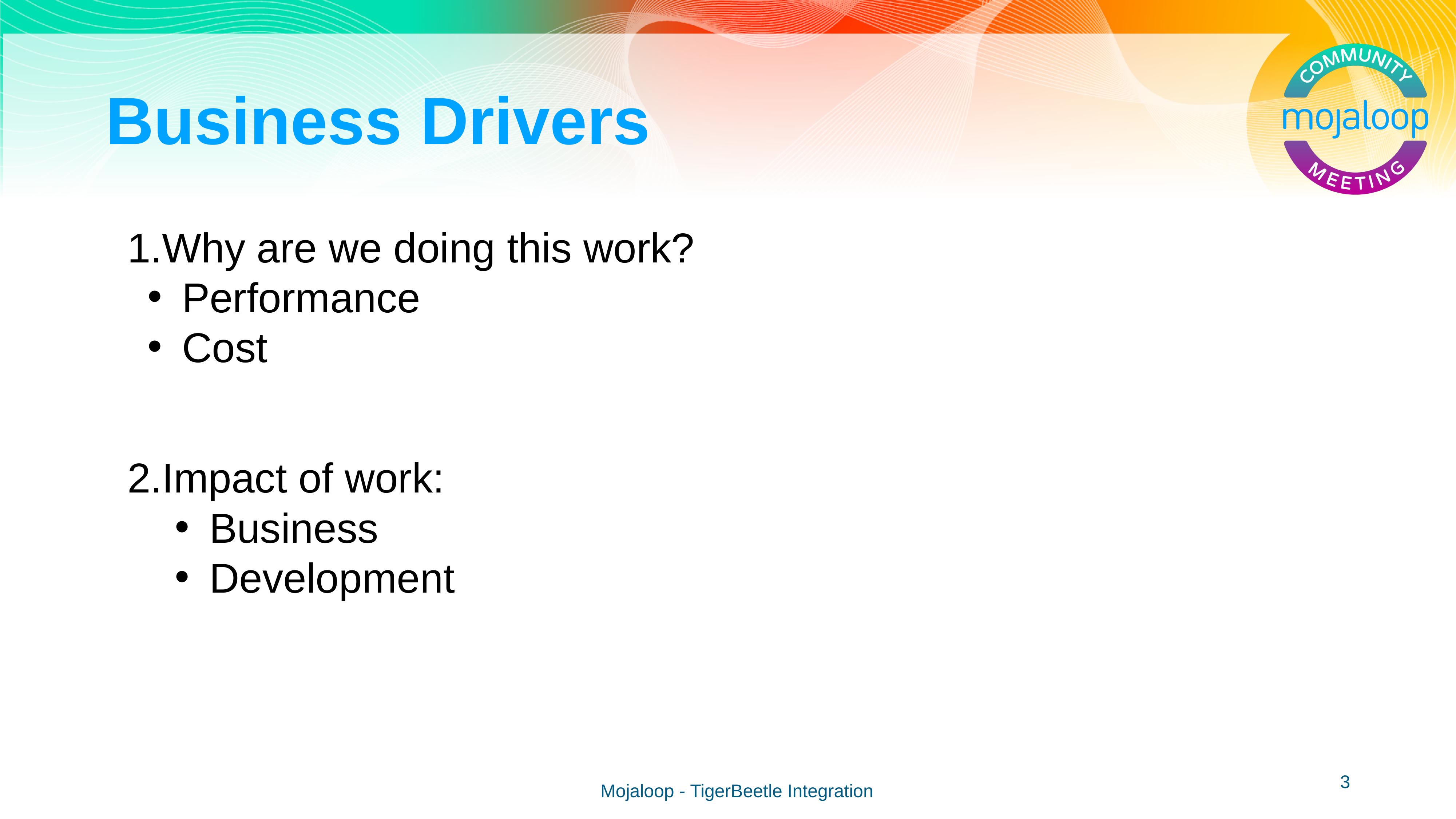

# Business Drivers
Why are we doing this work?
Performance
Cost

Impact of work:
Business
Development
3
Mojaloop - TigerBeetle Integration